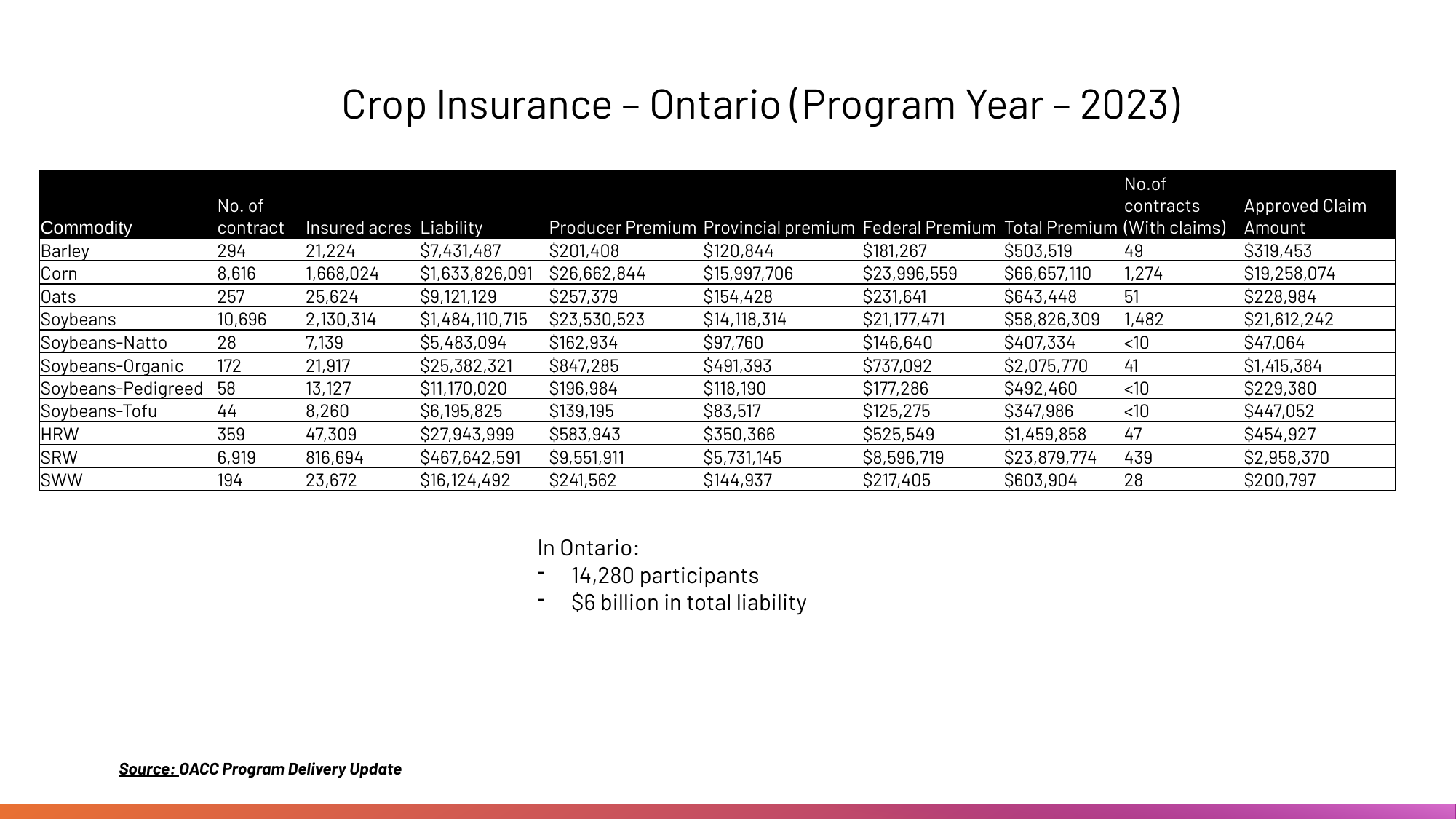

# Crop Insurance – Ontario (Program Year – 2023)
| Commodity | No. of contract | Insured acres | Liability | Producer Premium | Provincial premium | Federal Premium | Total Premium | No.of contracts (With claims) | Approved Claim Amount |
| --- | --- | --- | --- | --- | --- | --- | --- | --- | --- |
| Barley | 294 | 21,224 | $7,431,487 | $201,408 | $120,844 | $181,267 | $503,519 | 49 | $319,453 |
| Corn | 8,616 | 1,668,024 | $1,633,826,091 | $26,662,844 | $15,997,706 | $23,996,559 | $66,657,110 | 1,274 | $19,258,074 |
| Oats | 257 | 25,624 | $9,121,129 | $257,379 | $154,428 | $231,641 | $643,448 | 51 | $228,984 |
| Soybeans | 10,696 | 2,130,314 | $1,484,110,715 | $23,530,523 | $14,118,314 | $21,177,471 | $58,826,309 | 1,482 | $21,612,242 |
| Soybeans-Natto | 28 | 7,139 | $5,483,094 | $162,934 | $97,760 | $146,640 | $407,334 | <10 | $47,064 |
| Soybeans-Organic | 172 | 21,917 | $25,382,321 | $847,285 | $491,393 | $737,092 | $2,075,770 | 41 | $1,415,384 |
| Soybeans-Pedigreed | 58 | 13,127 | $11,170,020 | $196,984 | $118,190 | $177,286 | $492,460 | <10 | $229,380 |
| Soybeans-Tofu | 44 | 8,260 | $6,195,825 | $139,195 | $83,517 | $125,275 | $347,986 | <10 | $447,052 |
| HRW | 359 | 47,309 | $27,943,999 | $583,943 | $350,366 | $525,549 | $1,459,858 | 47 | $454,927 |
| SRW | 6,919 | 816,694 | $467,642,591 | $9,551,911 | $5,731,145 | $8,596,719 | $23,879,774 | 439 | $2,958,370 |
| SWW | 194 | 23,672 | $16,124,492 | $241,562 | $144,937 | $217,405 | $603,904 | 28 | $200,797 |
In Ontario:
14,280 participants
$6 billion in total liability
Source: OACC Program Delivery Update